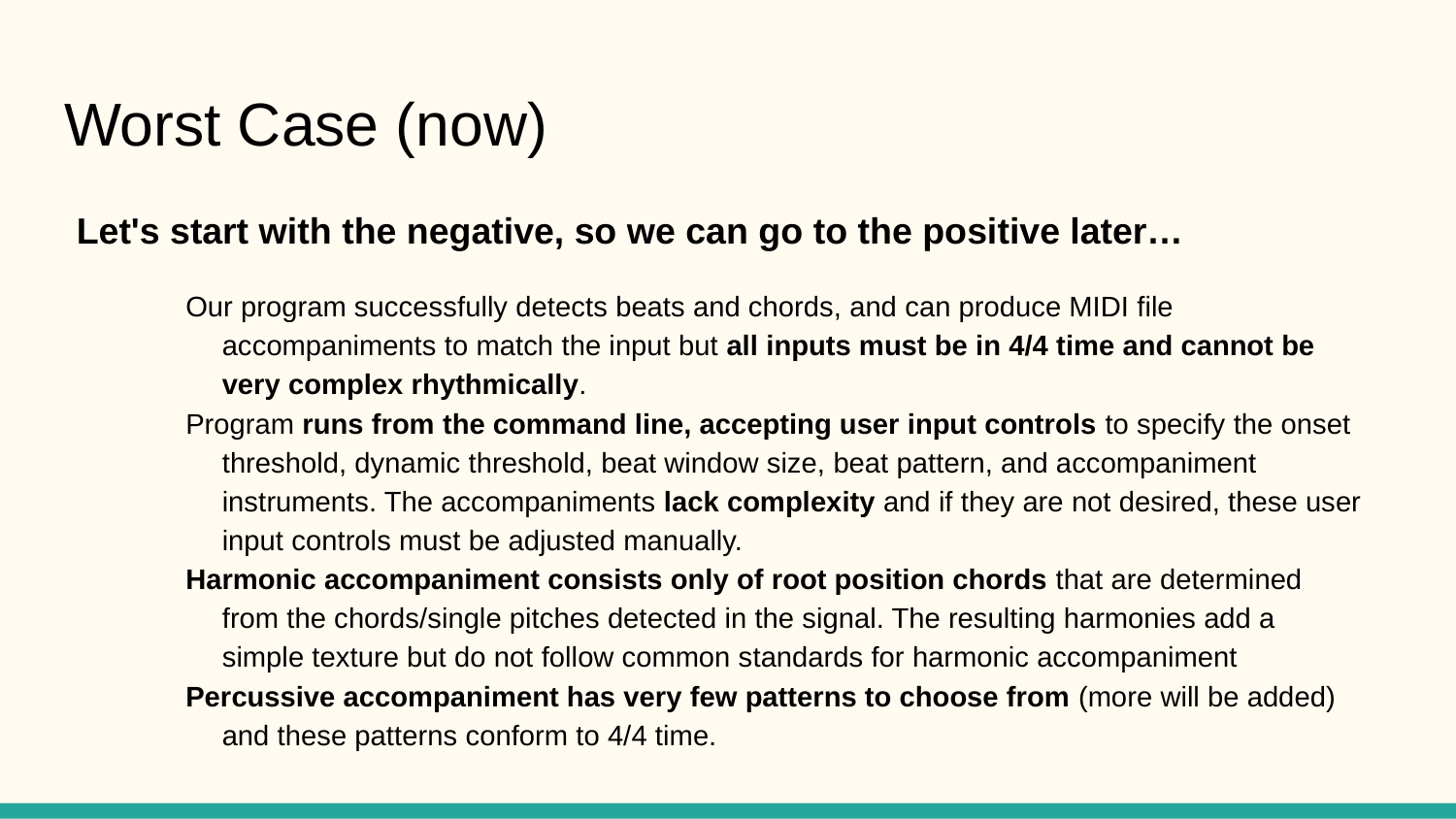

# Worst Case (now)
Let's start with the negative, so we can go to the positive later…
Our program successfully detects beats and chords, and can produce MIDI file accompaniments to match the input but all inputs must be in 4/4 time and cannot be very complex rhythmically.
Program runs from the command line, accepting user input controls to specify the onset threshold, dynamic threshold, beat window size, beat pattern, and accompaniment instruments. The accompaniments lack complexity and if they are not desired, these user input controls must be adjusted manually.
Harmonic accompaniment consists only of root position chords that are determined from the chords/single pitches detected in the signal. The resulting harmonies add a simple texture but do not follow common standards for harmonic accompaniment
Percussive accompaniment has very few patterns to choose from (more will be added) and these patterns conform to 4/4 time.